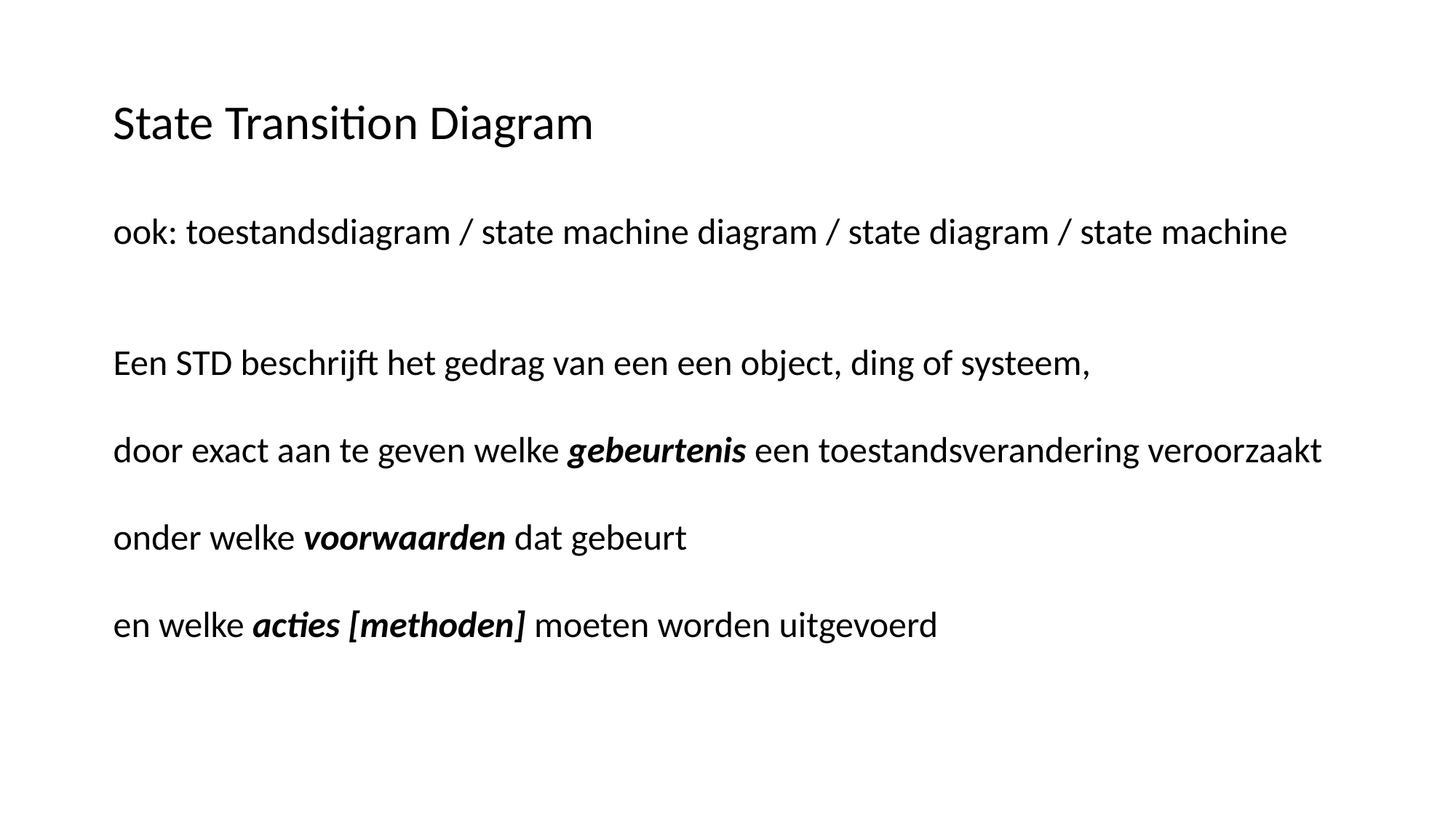

State Transition Diagram

ook: toestandsdiagram / state machine diagram / state diagram / state machine

Een STD beschrijft het gedrag van een een object, ding of systeem,

door exact aan te geven welke gebeurtenis een toestandsverandering veroorzaakt

onder welke voorwaarden dat gebeurt

en welke acties [methoden] moeten worden uitgevoerd